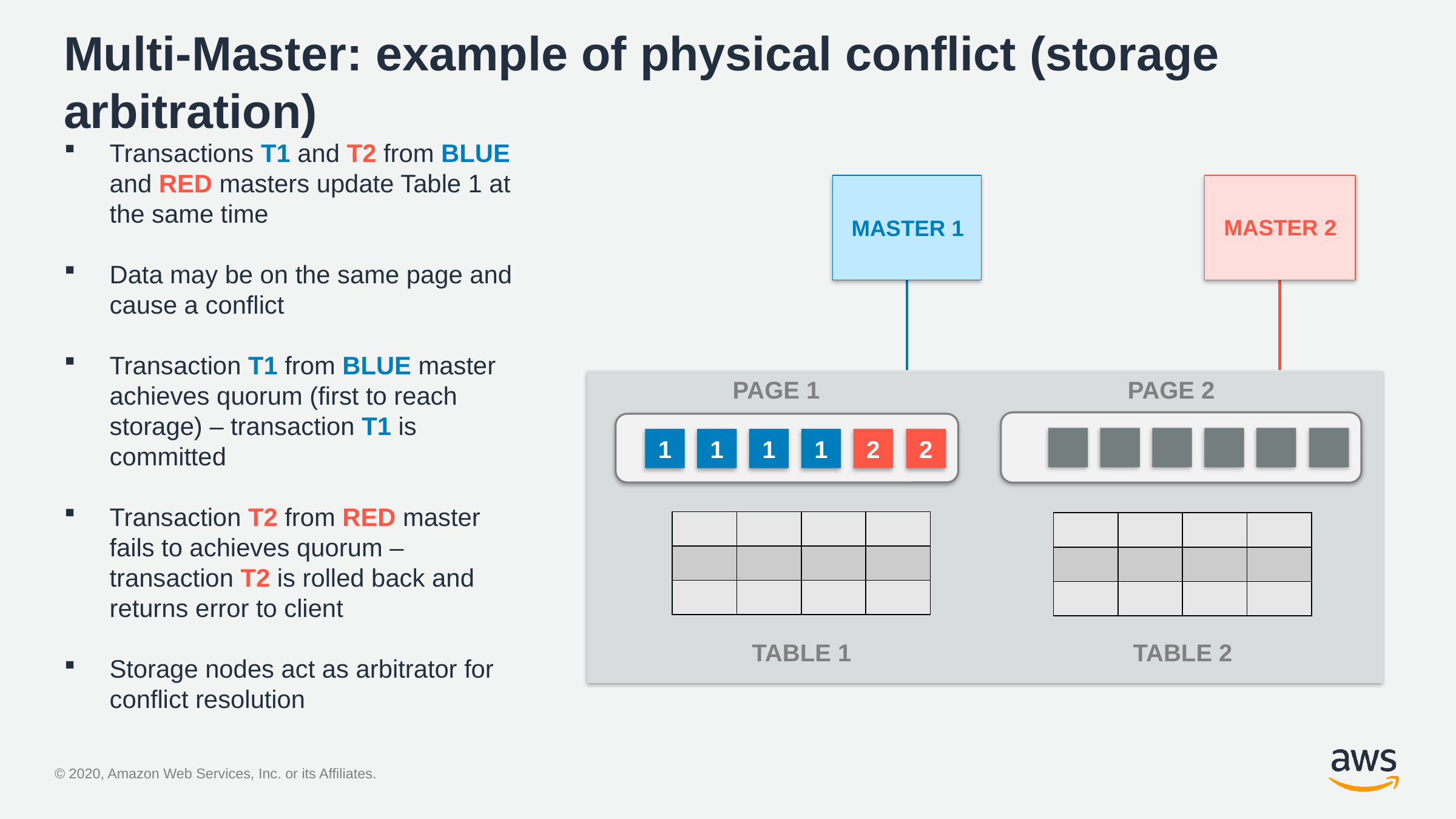

# Multi-Master: example of physical conflict (storage arbitration)
Transactions T1 and T2 from BLUE and RED masters update Table 1 at the same time

Data may be on the same page and cause a conflict

Transaction T1 from BLUE master achieves quorum (first to reach storage) – transaction T1 is committed

Transaction T2 from RED master fails to achieves quorum – transaction T2 is rolled back and returns error to client

Storage nodes act as arbitrator for conflict resolution

Master 1

Master 2
Page 1
Page 2

1
1
1
1
2
2
|  |  |  |  |
| --- | --- | --- | --- |
|  |  |  |  |
|  |  |  |  |
|  |  |  |  |
| --- | --- | --- | --- |
|  |  |  |  |
|  |  |  |  |
table 1
table 2